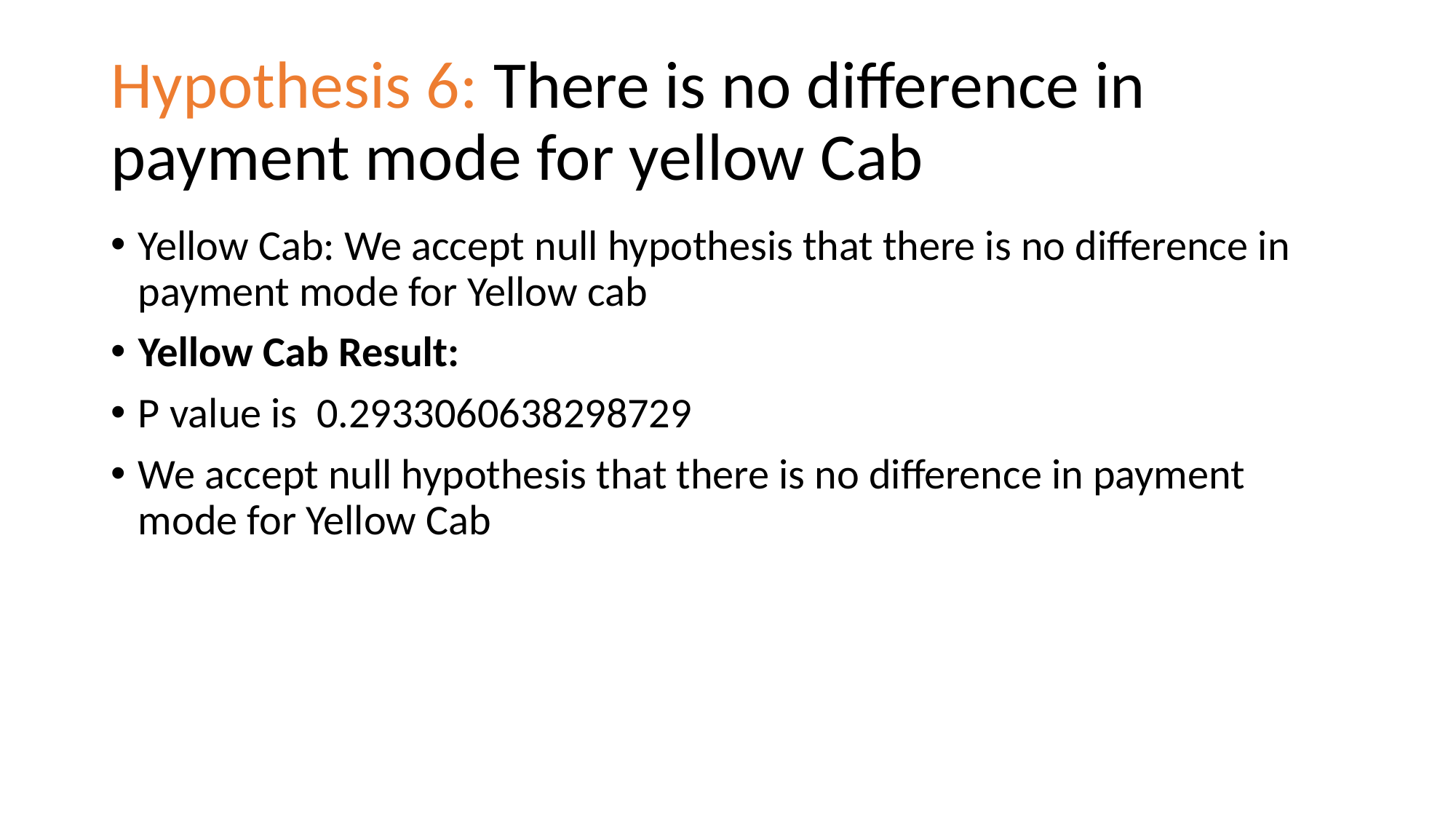

# Hypothesis 6: There is no difference in payment mode for yellow Cab
Yellow Cab: We accept null hypothesis that there is no difference in payment mode for Yellow cab
Yellow Cab Result:
P value is  0.2933060638298729
We accept null hypothesis that there is no difference in payment mode for Yellow Cab